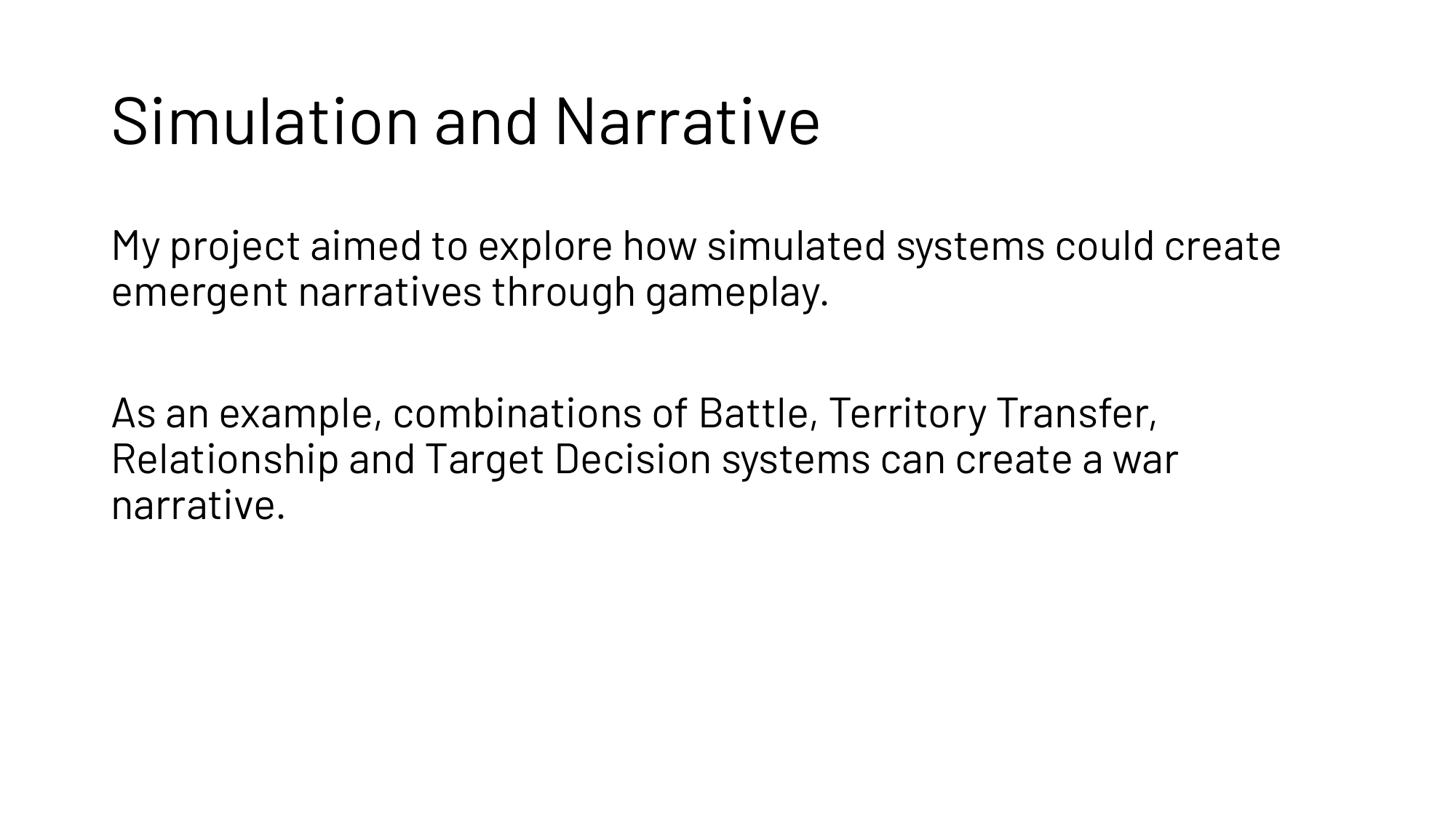

# Simulation and Narrative
My project aimed to explore how simulated systems could create emergent narratives through gameplay.

As an example, combinations of Battle, Territory Transfer, Relationship and Target Decision systems can create a war narrative.